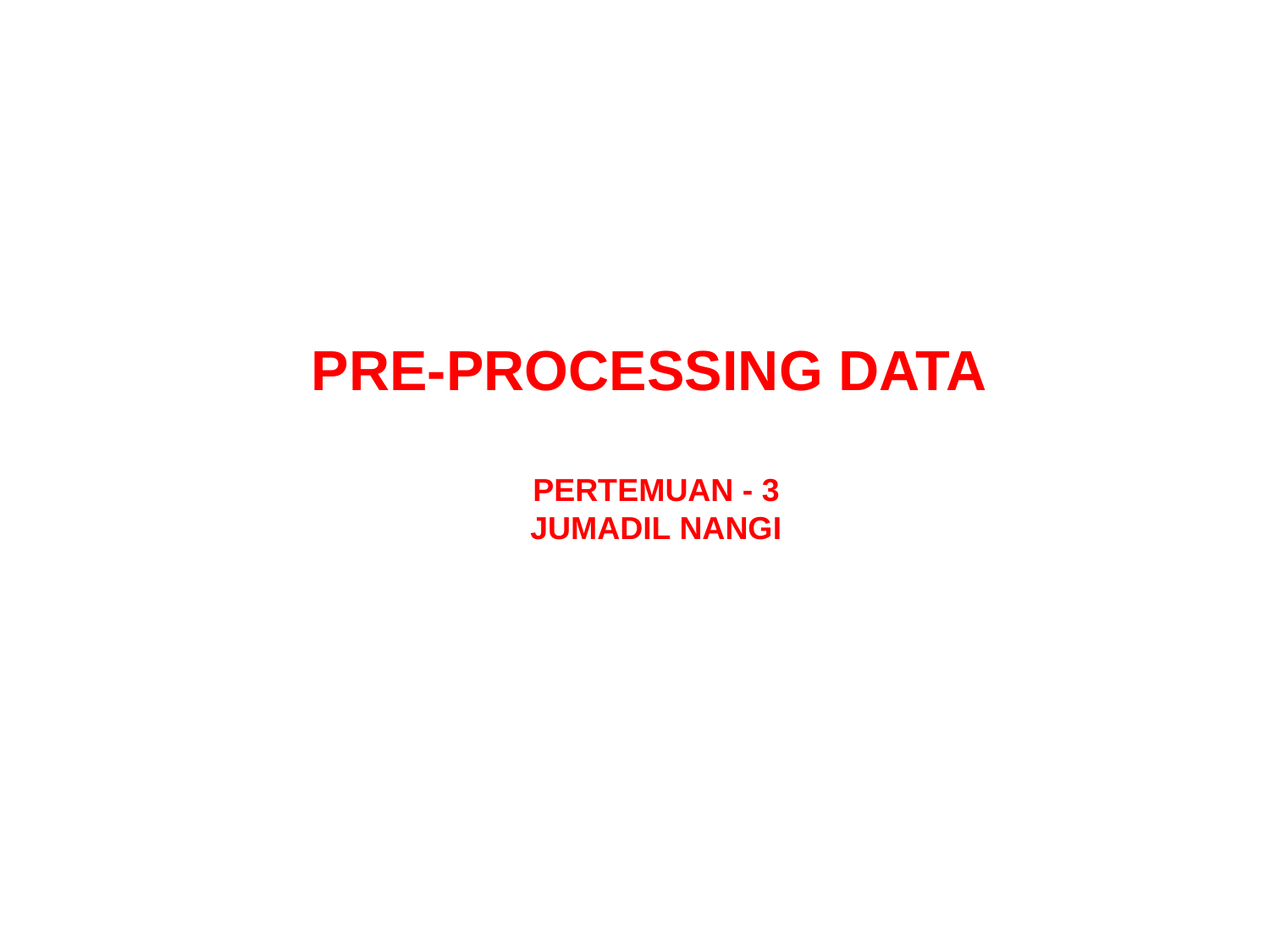

PRE-PROCESSING DATA

PERTEMUAN - 3
JUMADIL NANGI